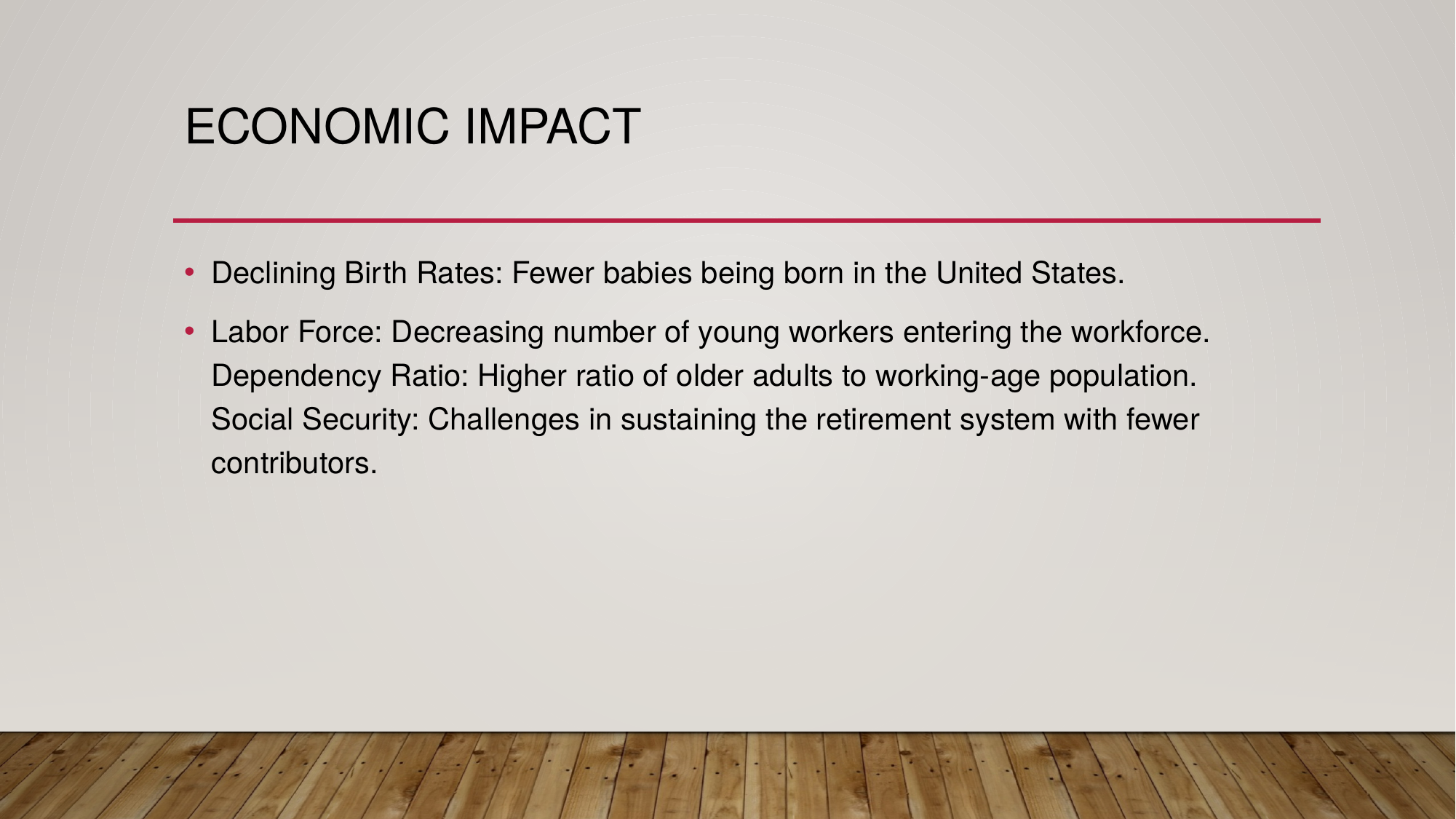

# Economic Impact
Declining Birth Rates: Fewer babies being born in the United States.
﻿﻿Labor Force: Decreasing number of young workers entering the workforce.
Dependency Ratio: Higher ratio of older adults to working-age population.
Social Security: Challenges in sustaining the retirement system with fewer contributors.